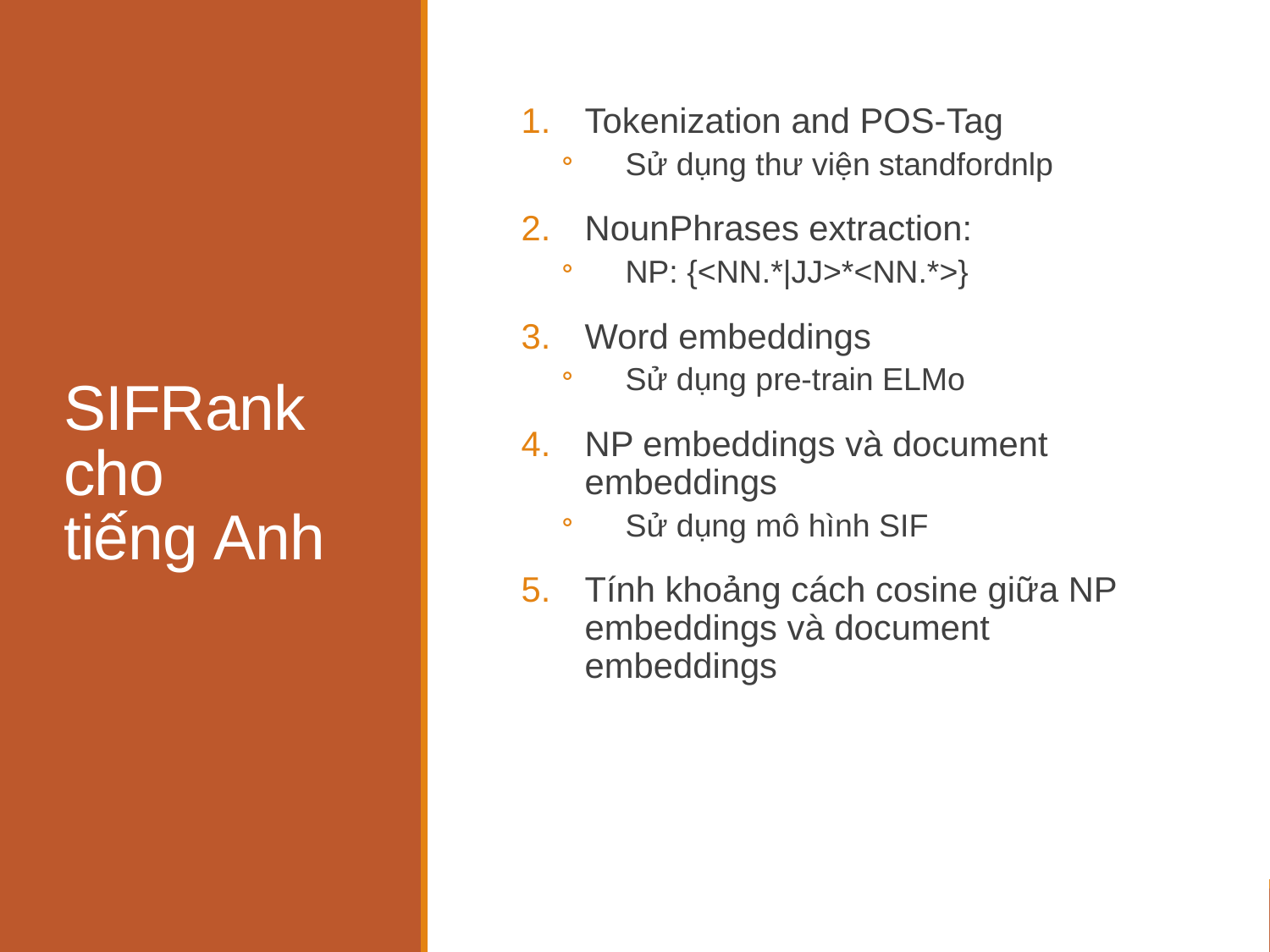

# SIFRank cho tiếng Anh
Tokenization and POS-Tag
Sử dụng thư viện standfordnlp
NounPhrases extraction:
NP: {<NN.*|JJ>*<NN.*>}
Word embeddings
Sử dụng pre-train ELMo
NP embeddings và document embeddings
Sử dụng mô hình SIF
Tính khoảng cách cosine giữa NP embeddings và document embeddings